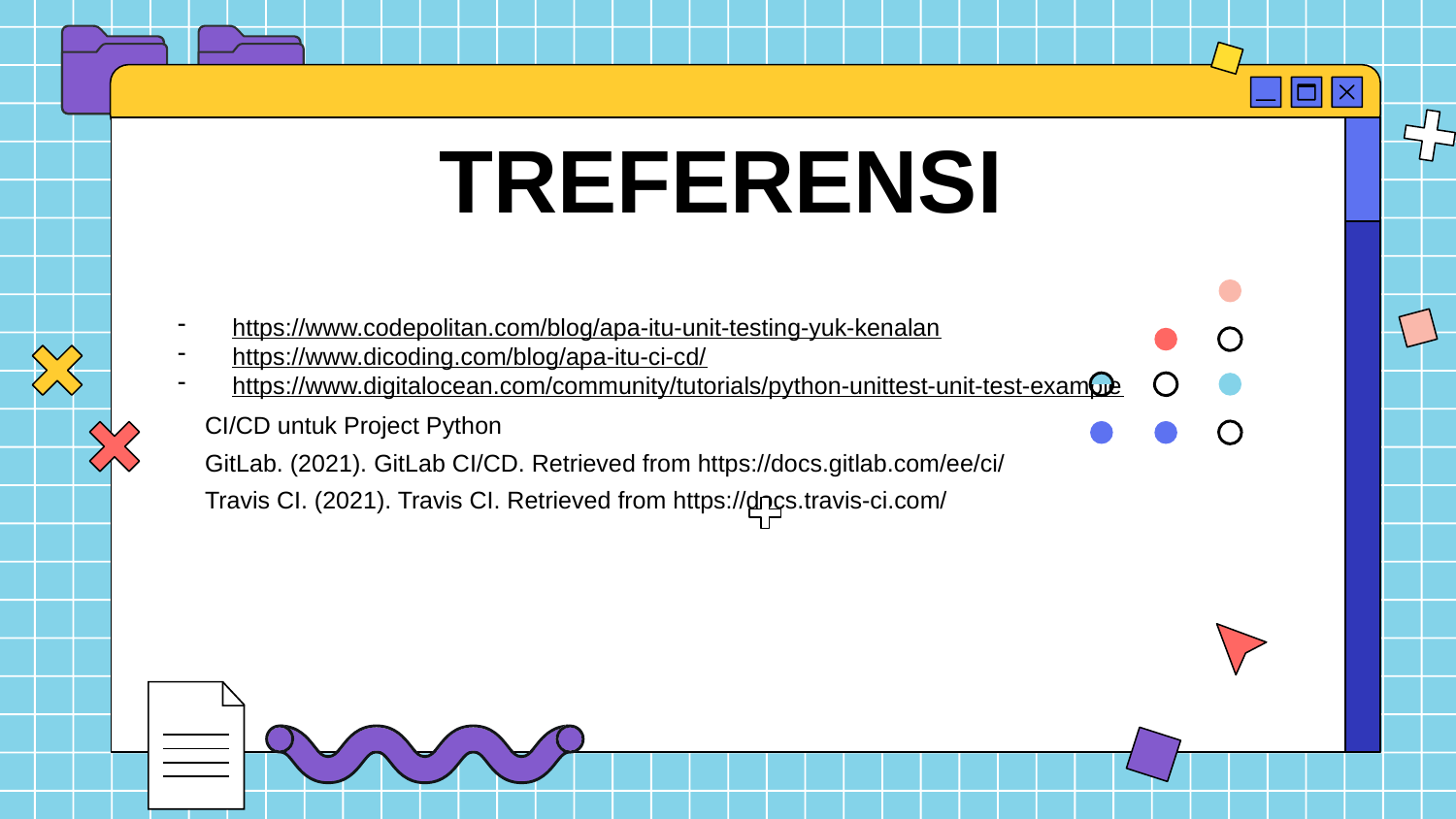

# TREFERENSI

https://www.codepolitan.com/blog/apa-itu-unit-testing-yuk-kenalan
https://www.dicoding.com/blog/apa-itu-ci-cd/
https://www.digitalocean.com/community/tutorials/python-unittest-unit-test-example
    CI/CD untuk Project Python
    GitLab. (2021). GitLab CI/CD. Retrieved from https://docs.gitlab.com/ee/ci/
    Travis CI. (2021). Travis CI. Retrieved from https://docs.travis-ci.com/